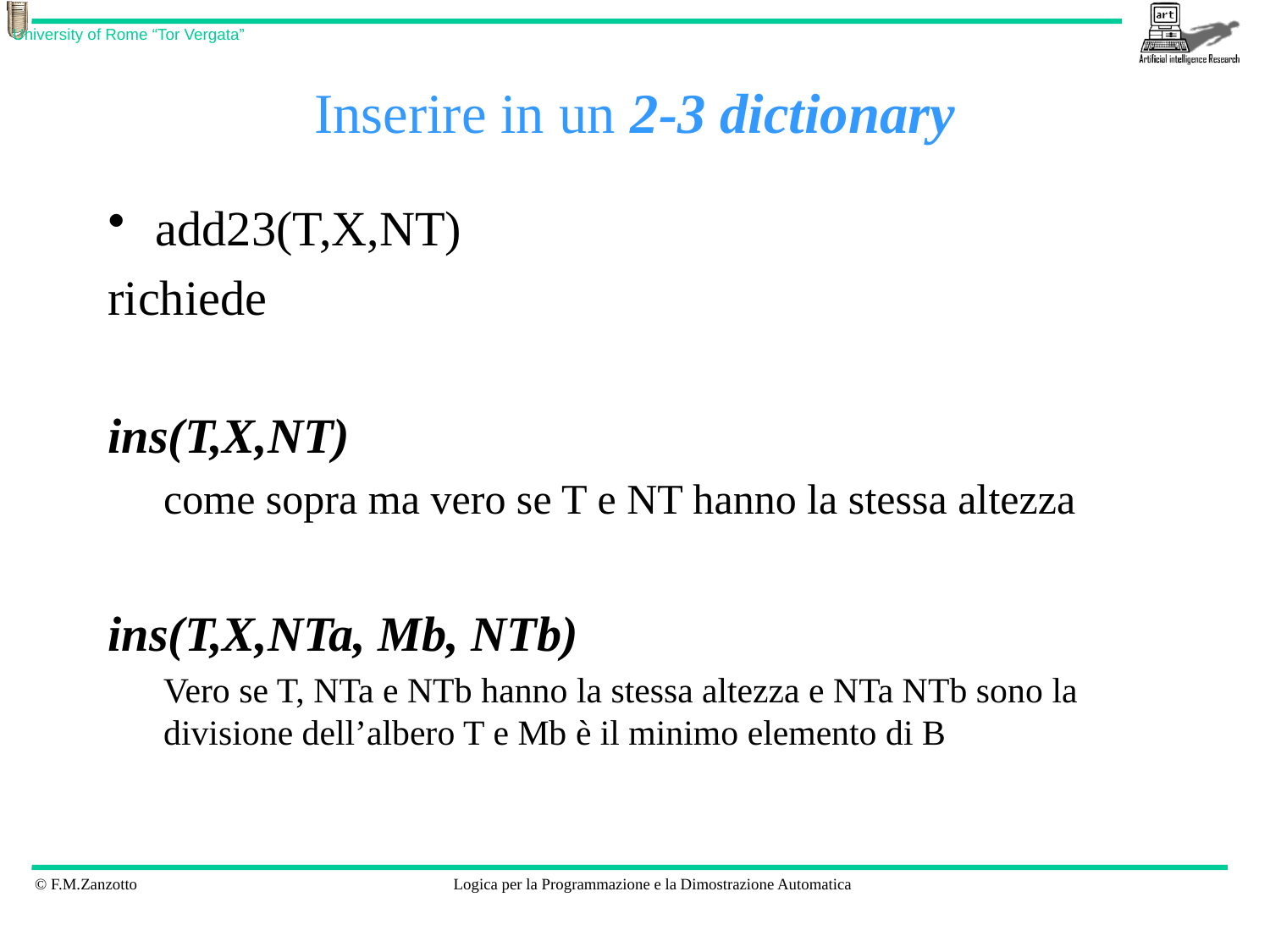

# Inserire in un 2-3 dictionary
add23(T,X,NT)
richiede

ins(T,X,NT)
come sopra ma vero se T e NT hanno la stessa altezza

ins(T,X,NTa, Mb, NTb)
Vero se T, NTa e NTb hanno la stessa altezza e NTa NTb sono la divisione dell’albero T e Mb è il minimo elemento di B